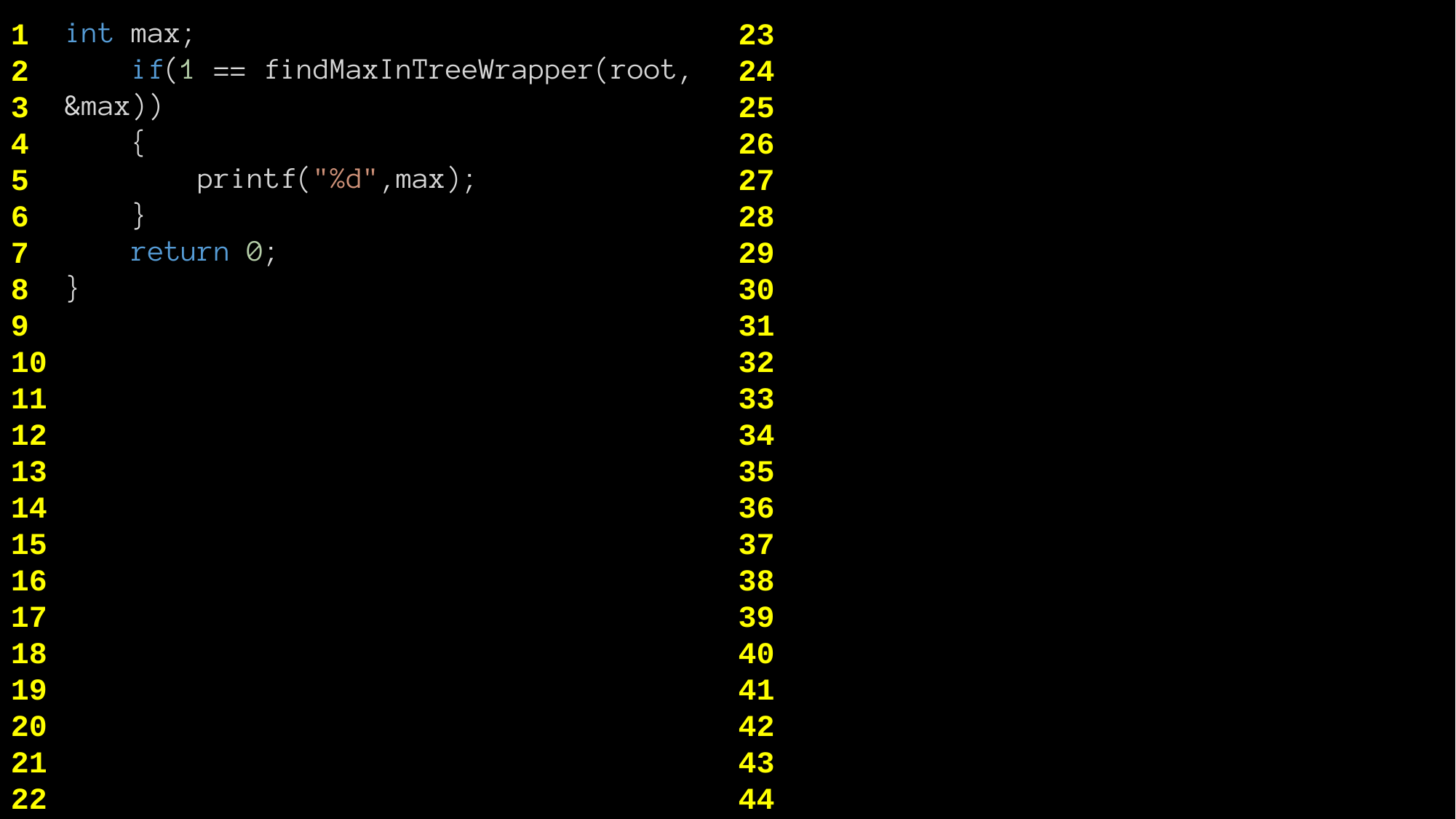

int max;
    if(1 == findMaxInTreeWrapper(root, &max))
    {
        printf("%d",max);
    }
    return 0;
}

1
2
3
4
5
6
7
8
9
10
11
12
13
14
15
16
17
18
19
20
21
22

23
24
25
26
27
28
29
30
31
32
33
34
35
36
37
38
39
40
41
42
43
44